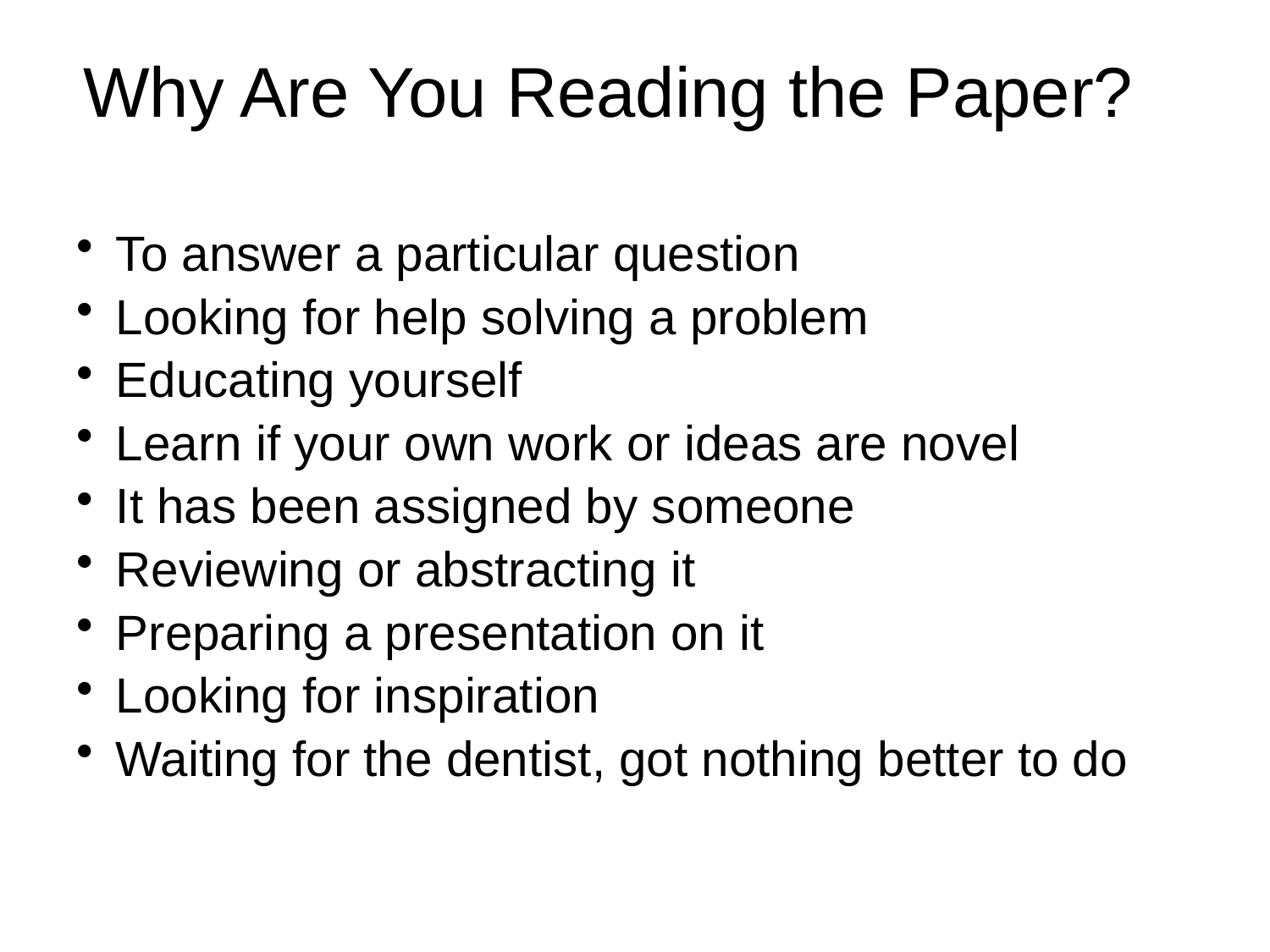

# Why Are You Reading the Paper?
To answer a particular question
Looking for help solving a problem
Educating yourself
Learn if your own work or ideas are novel
It has been assigned by someone
Reviewing or abstracting it
Preparing a presentation on it
Looking for inspiration
Waiting for the dentist, got nothing better to do